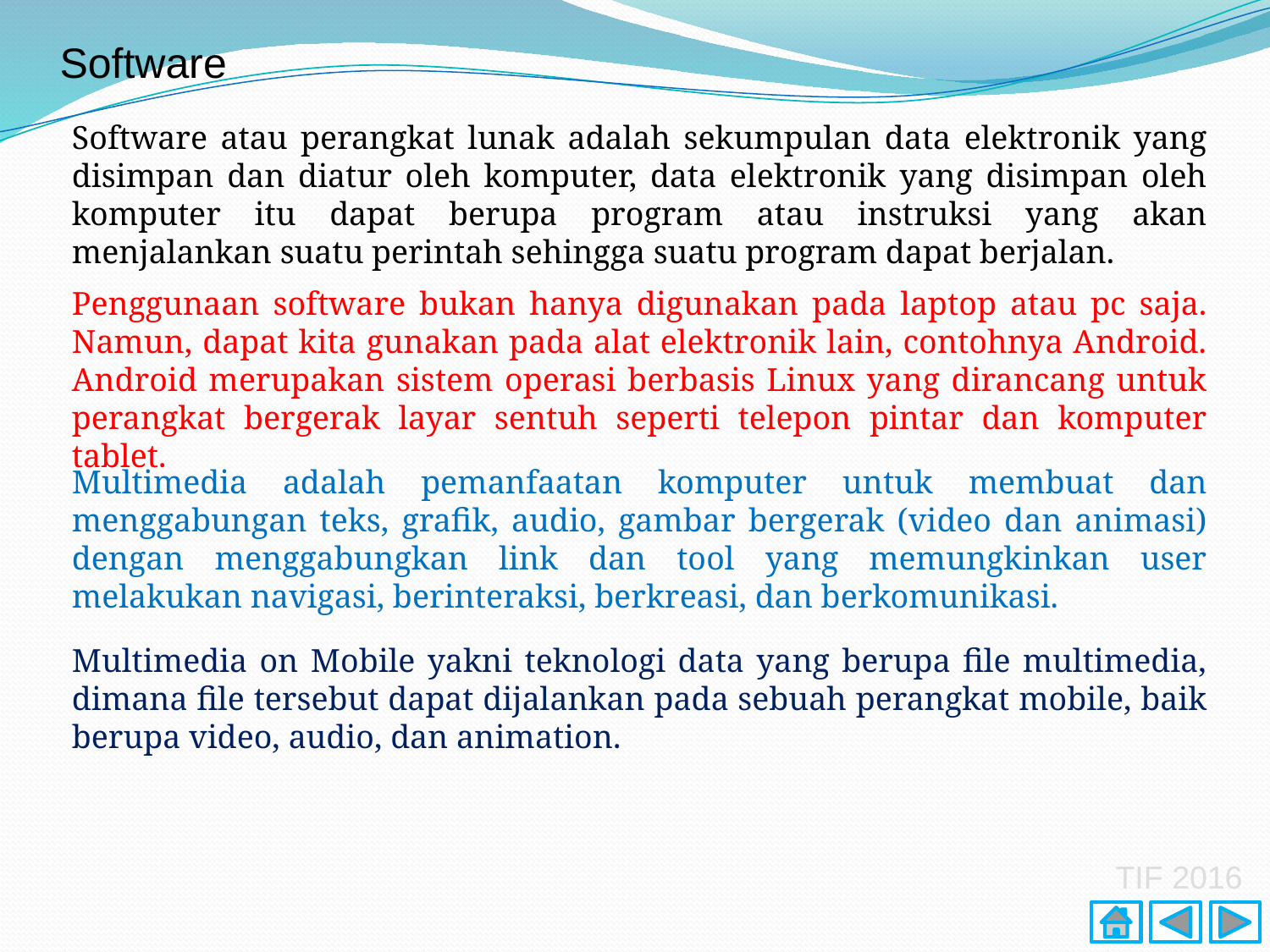

Software
Software atau perangkat lunak adalah sekumpulan data elektronik yang disimpan dan diatur oleh komputer, data elektronik yang disimpan oleh komputer itu dapat berupa program atau instruksi yang akan menjalankan suatu perintah sehingga suatu program dapat berjalan.
Penggunaan software bukan hanya digunakan pada laptop atau pc saja. Namun, dapat kita gunakan pada alat elektronik lain, contohnya Android. Android merupakan sistem operasi berbasis Linux yang dirancang untuk perangkat bergerak layar sentuh seperti telepon pintar dan komputer tablet.
Multimedia adalah pemanfaatan komputer untuk membuat dan menggabungan teks, grafik, audio, gambar bergerak (video dan animasi) dengan menggabungkan link dan tool yang memungkinkan user melakukan navigasi, berinteraksi, berkreasi, dan berkomunikasi.
Multimedia on Mobile yakni teknologi data yang berupa file multimedia, dimana file tersebut dapat dijalankan pada sebuah perangkat mobile, baik berupa video, audio, dan animation.
TIF 2016